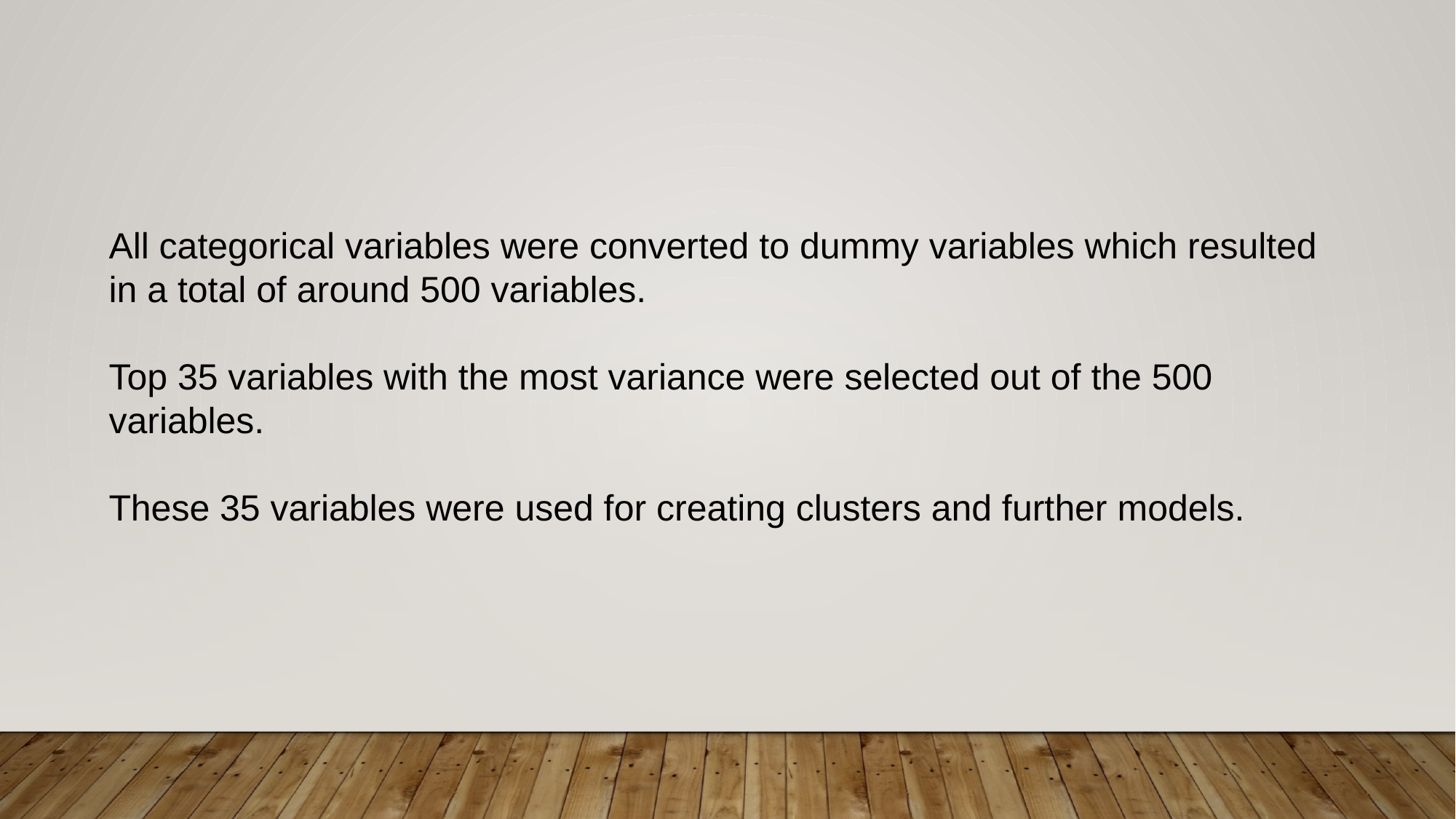

All categorical variables were converted to dummy variables which resulted in a total of around 500 variables.

Top 35 variables with the most variance were selected out of the 500 variables.

These 35 variables were used for creating clusters and further models.